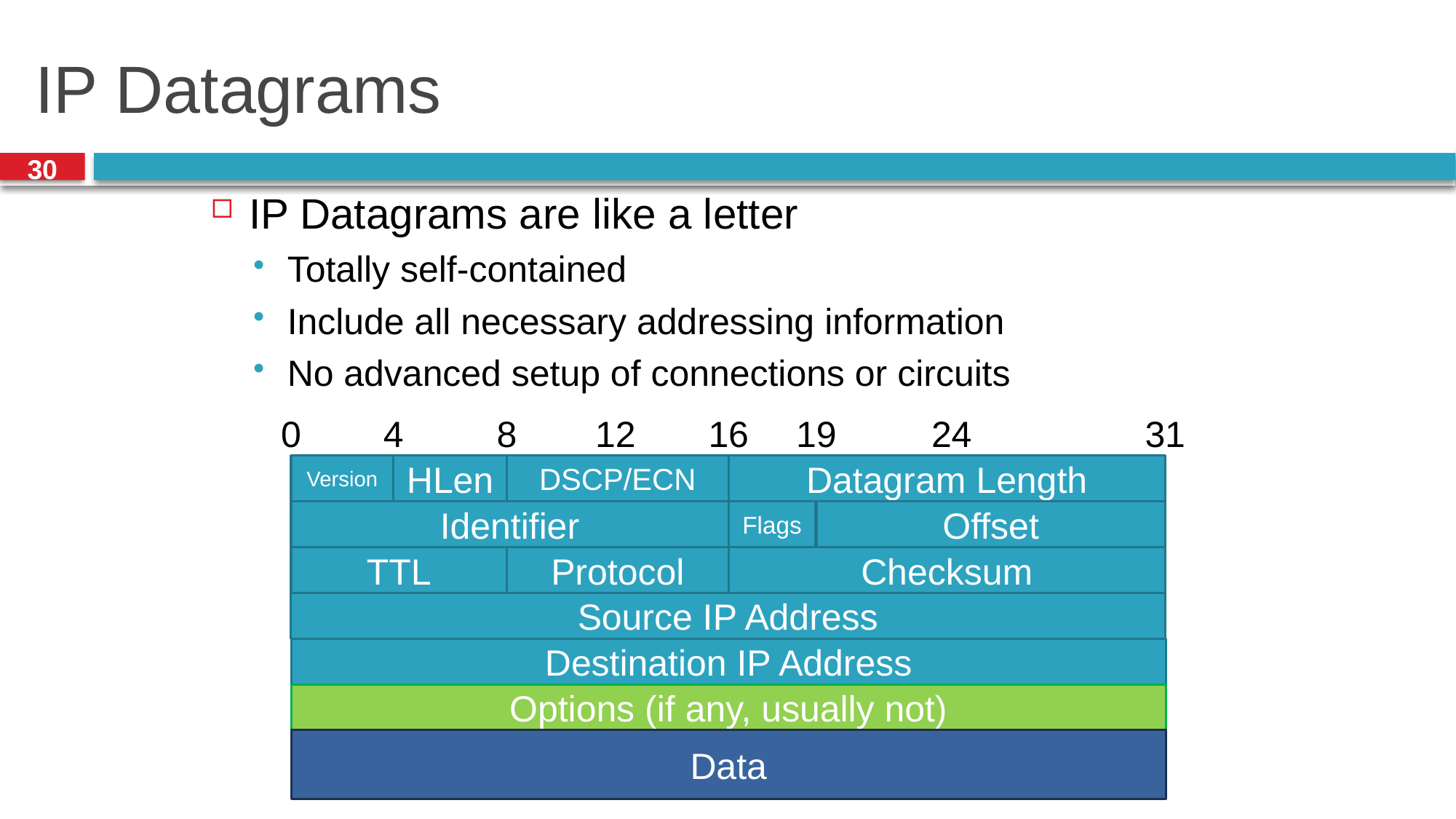

# IP Datagrams
30
IP Datagrams are like a letter
Totally self-contained
Include all necessary addressing information
No advanced setup of connections or circuits
12
31
24
0
4
8
16
19
Datagram Length
HLen
Version
DSCP/ECN
Offset
Identifier
Flags
Checksum
TTL
Protocol
Source IP Address
Destination IP Address
Options (if any, usually not)
Data